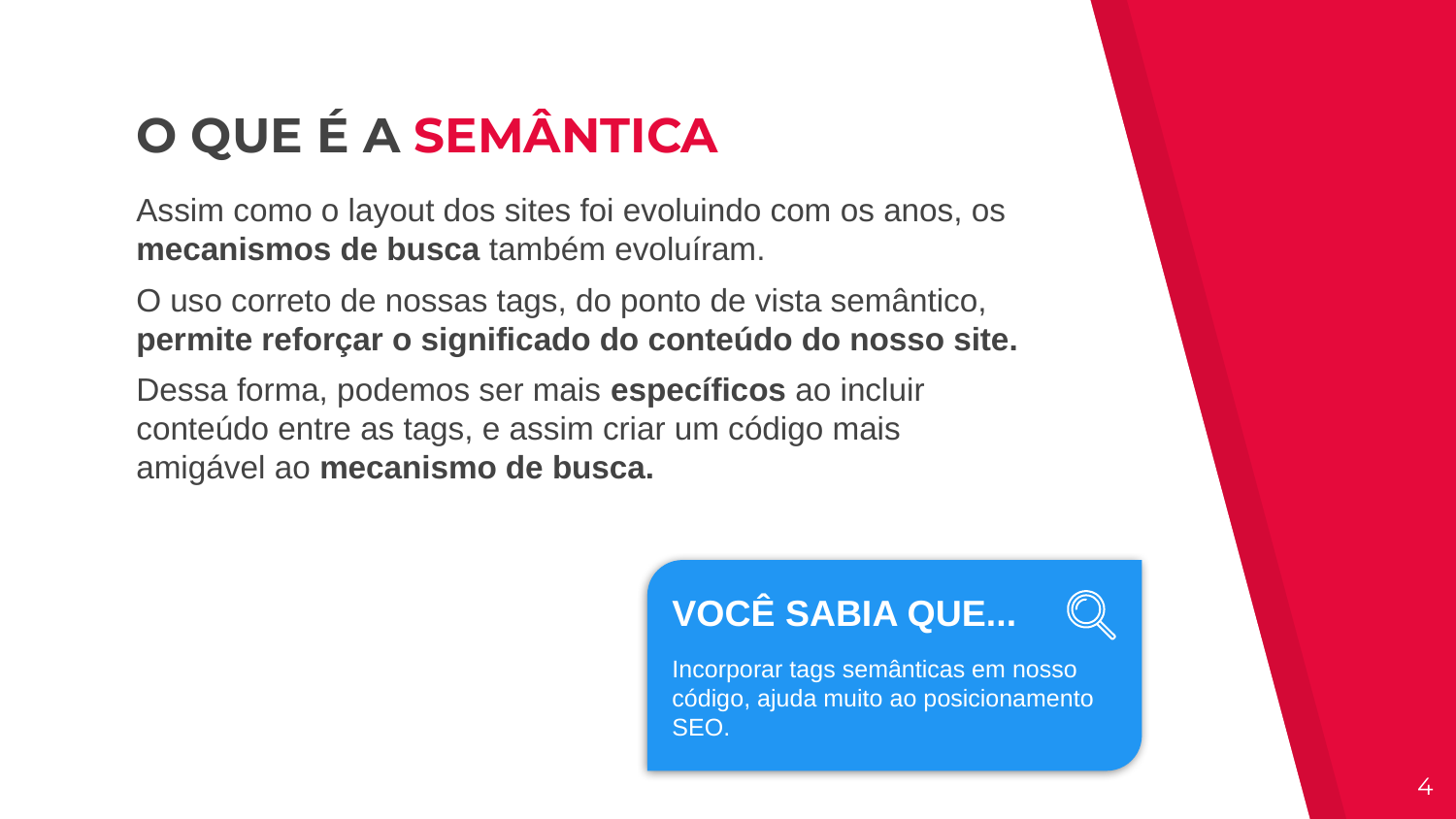

O QUE É A SEMÂNTICA
Assim como o layout dos sites foi evoluindo com os anos, os mecanismos de busca também evoluíram.
O uso correto de nossas tags, do ponto de vista semântico, permite reforçar o significado do conteúdo do nosso site.
Dessa forma, podemos ser mais específicos ao incluir conteúdo entre as tags, e assim criar um código mais amigável ao mecanismo de busca.
VOCÊ SABIA QUE...
Incorporar tags semânticas em nosso código, ajuda muito ao posicionamento SEO.

4